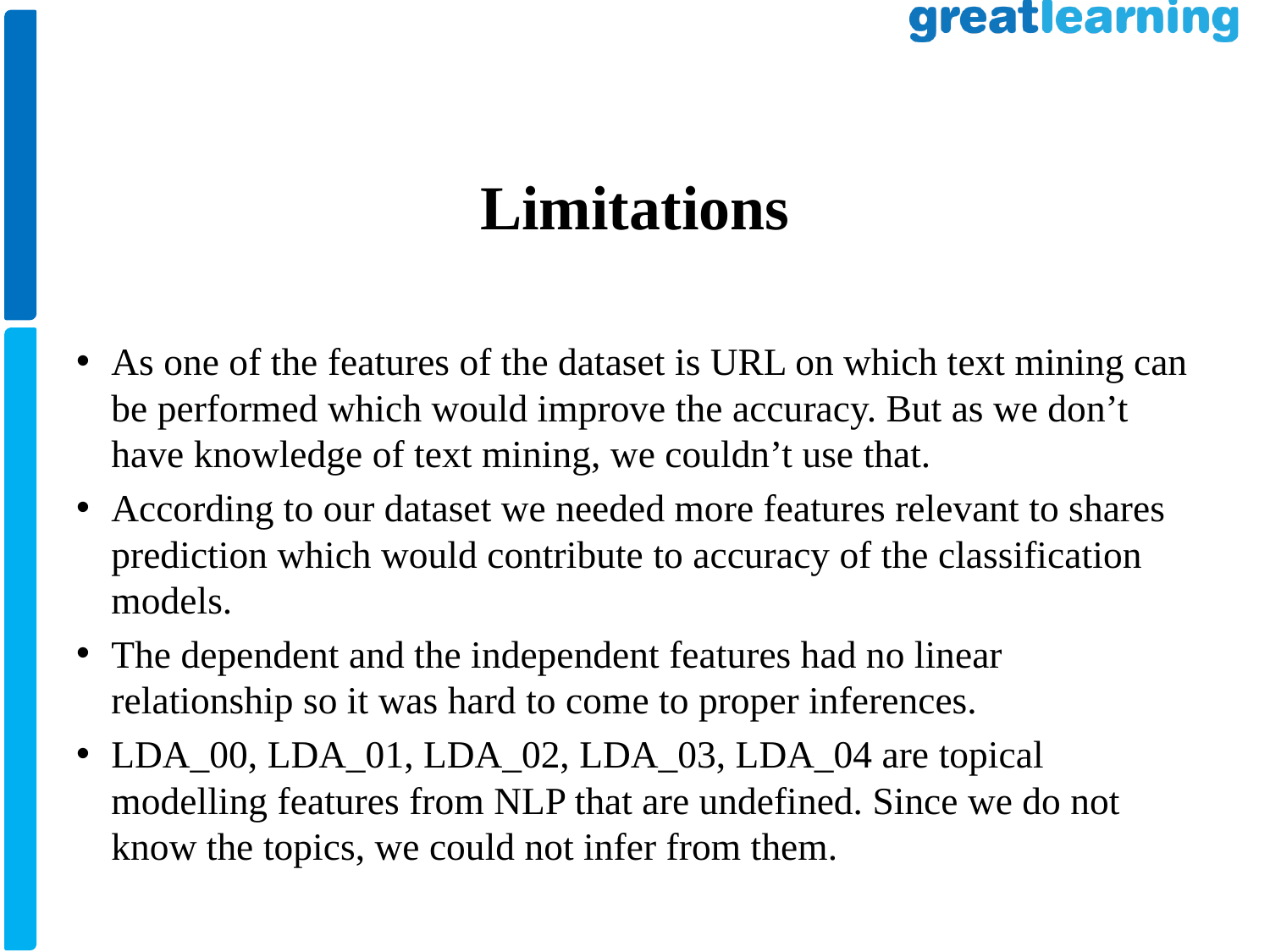

Limitations

As one of the features of the dataset is URL on which text mining can be performed which would improve the accuracy. But as we don’t have knowledge of text mining, we couldn’t use that.
According to our dataset we needed more features relevant to shares prediction which would contribute to accuracy of the classification models.
The dependent and the independent features had no linear relationship so it was hard to come to proper inferences.
LDA_00, LDA_01, LDA_02, LDA_03, LDA_04 are topical modelling features from NLP that are undefined. Since we do not know the topics, we could not infer from them.